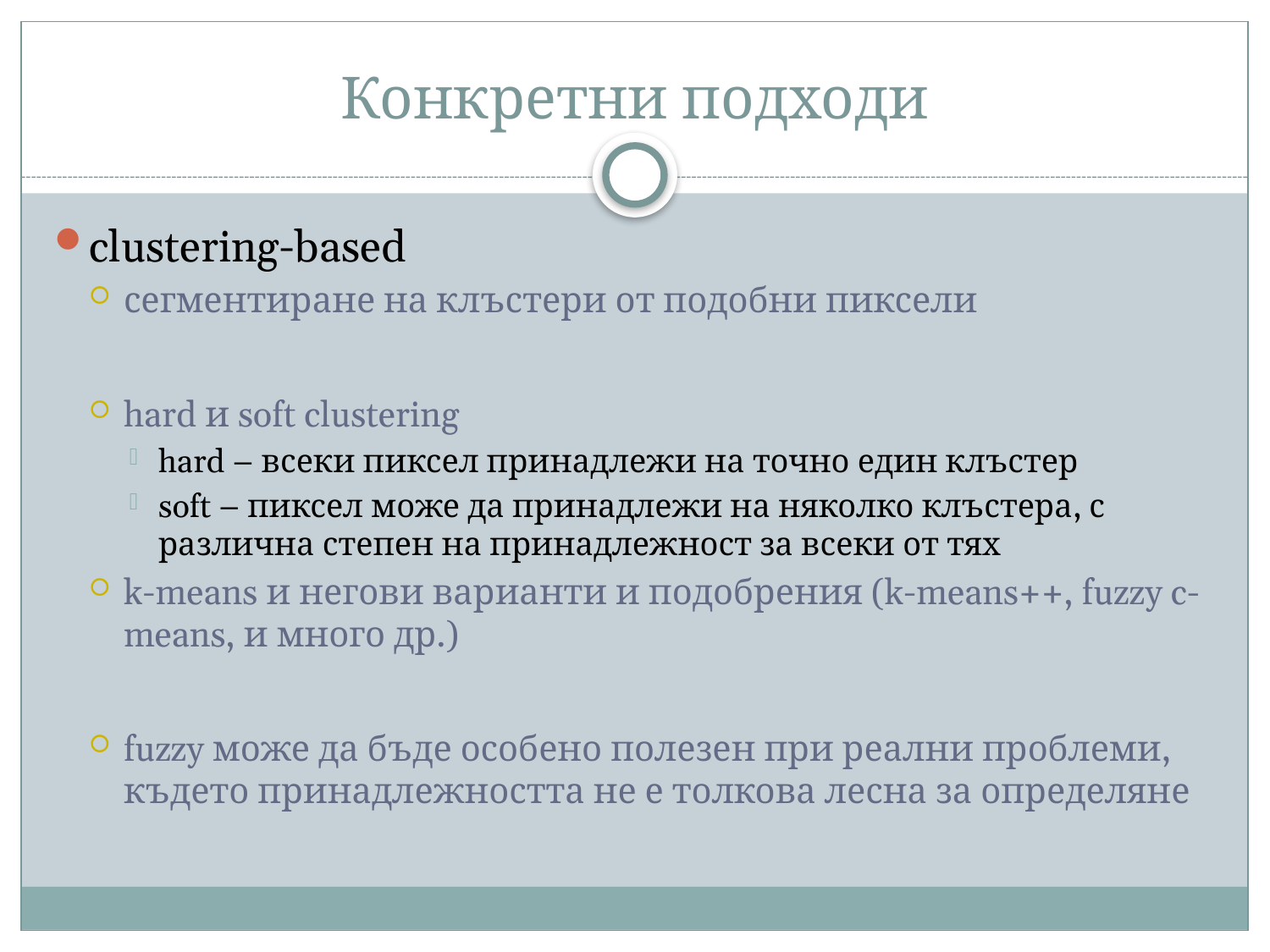

# Конкретни подходи
clustering-based
сегментиране на клъстери от подобни пиксели

hard и soft clustering
hard – всеки пиксел принадлежи на точно един клъстер
soft – пиксел може да принадлежи на няколко клъстера, с различна степен на принадлежност за всеки от тях
k-means и негови варианти и подобрения (k-means++, fuzzy c-means, и много др.)

fuzzy може да бъде особено полезен при реални проблеми, където принадлежността не е толкова лесна за определяне